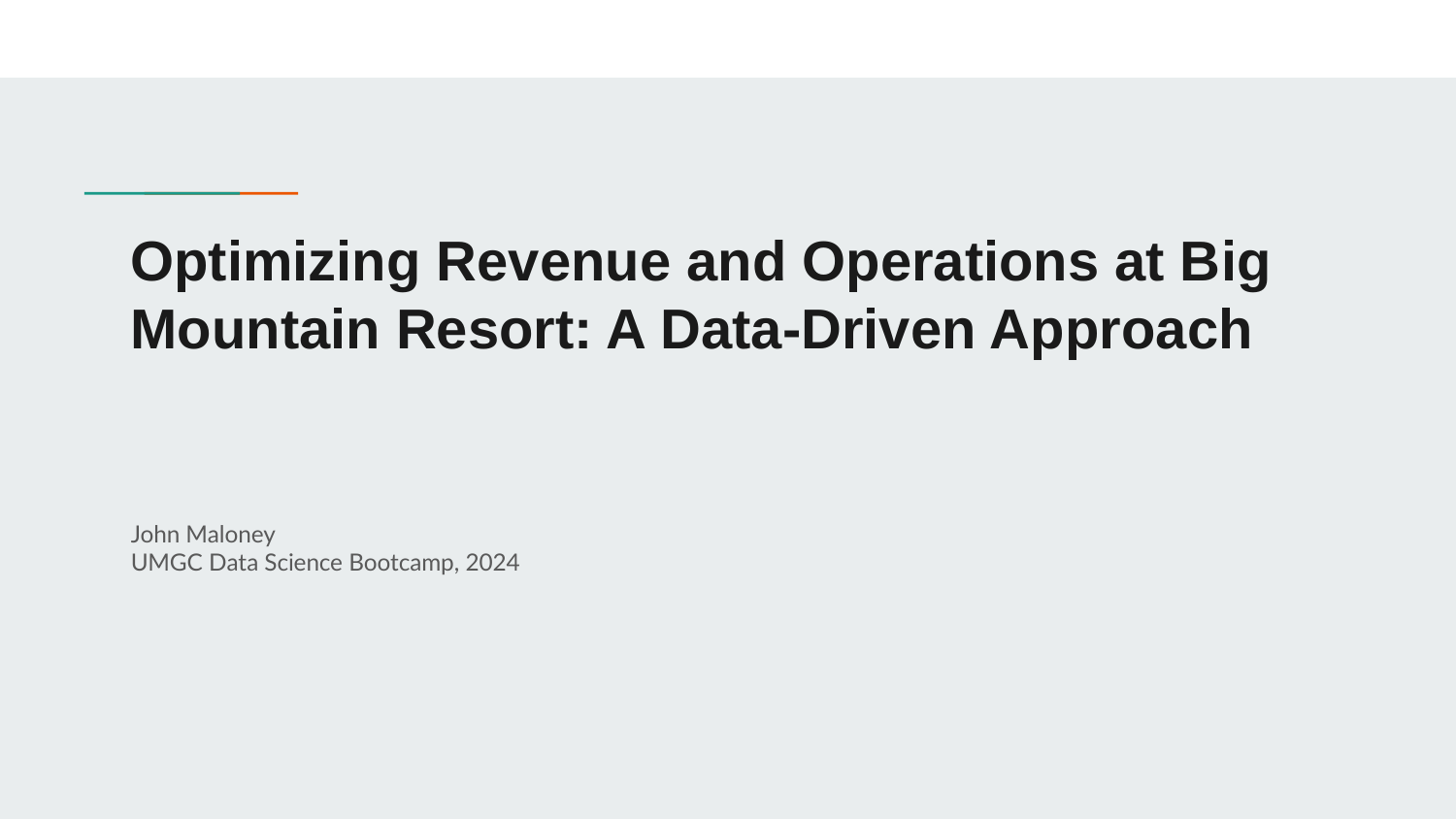

# Optimizing Revenue and Operations at Big Mountain Resort: A Data-Driven Approach
John Maloney
UMGC Data Science Bootcamp, 2024